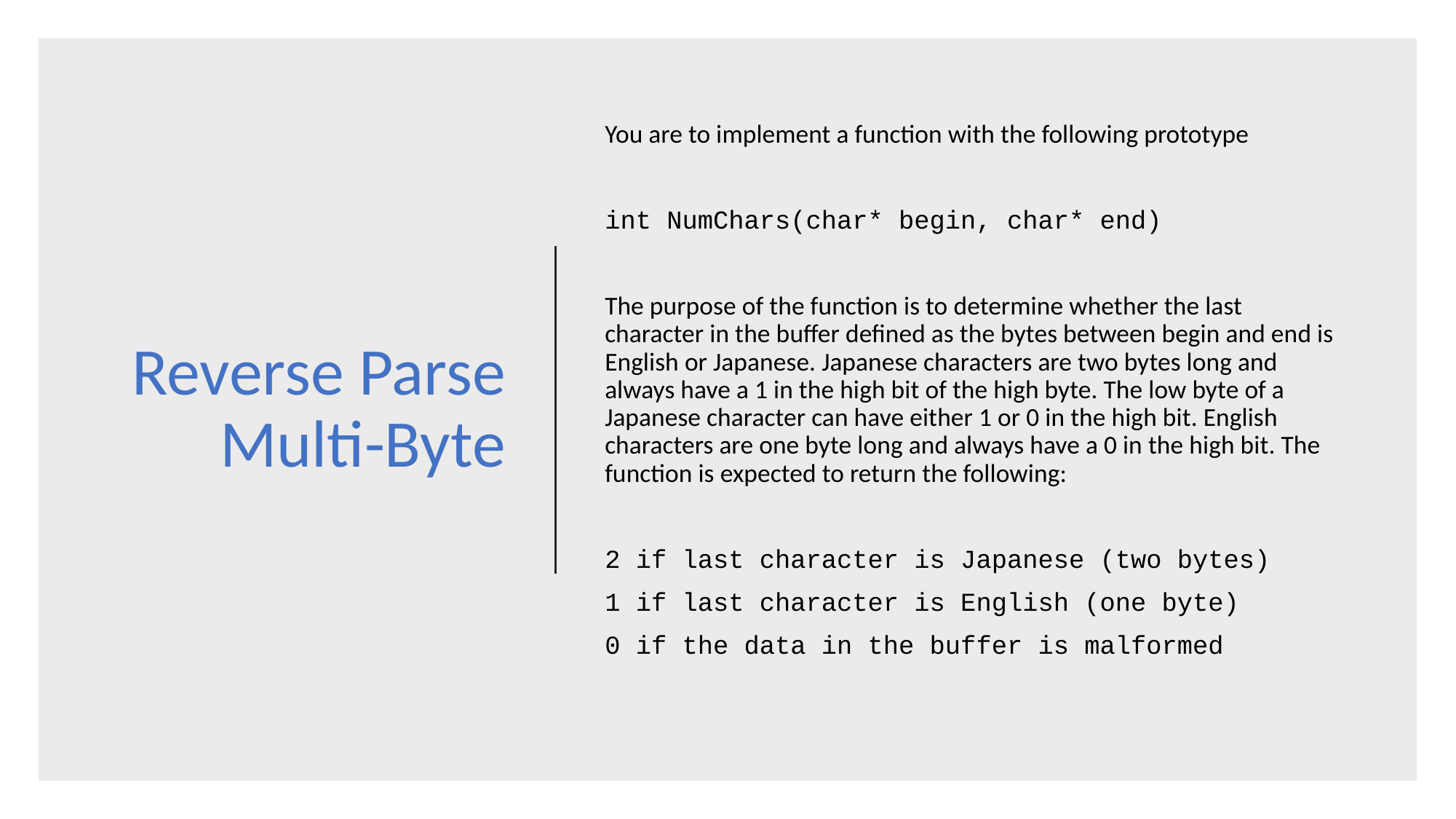

# Reverse Parse Multi-Byte
You are to implement a function with the following prototype

int NumChars(char* begin, char* end)

The purpose of the function is to determine whether the last character in the buffer defined as the bytes between begin and end is English or Japanese. Japanese characters are two bytes long and always have a 1 in the high bit of the high byte. The low byte of a Japanese character can have either 1 or 0 in the high bit. English characters are one byte long and always have a 0 in the high bit. The function is expected to return the following:

2 if last character is Japanese (two bytes)
1 if last character is English (one byte)
0 if the data in the buffer is malformed